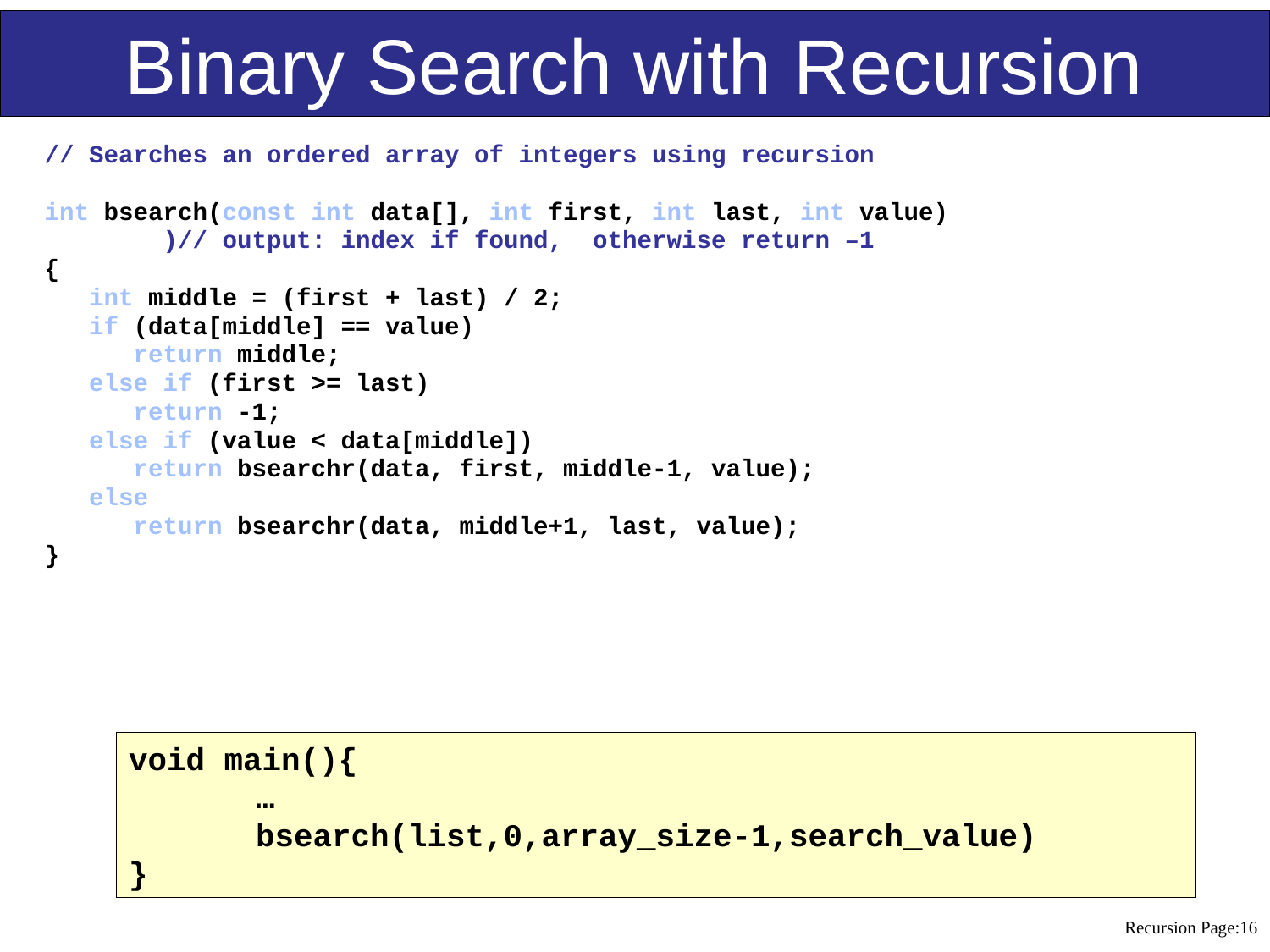

# Binary Search with Recursion
// Searches an ordered array of integers using recursion

int bsearch(const int data[], int first, int last, int value)
        )// output: index if found,  otherwise return –1
{
   int middle = (first + last) / 2;
   if (data[middle] == value)
      return middle;
   else if (first >= last)
      return -1;
   else if (value < data[middle])
      return bsearchr(data, first, middle-1, value);
   else
      return bsearchr(data, middle+1, last, value);
}
void main(){
	…
	bsearch(list,0,array_size-1,search_value)
}